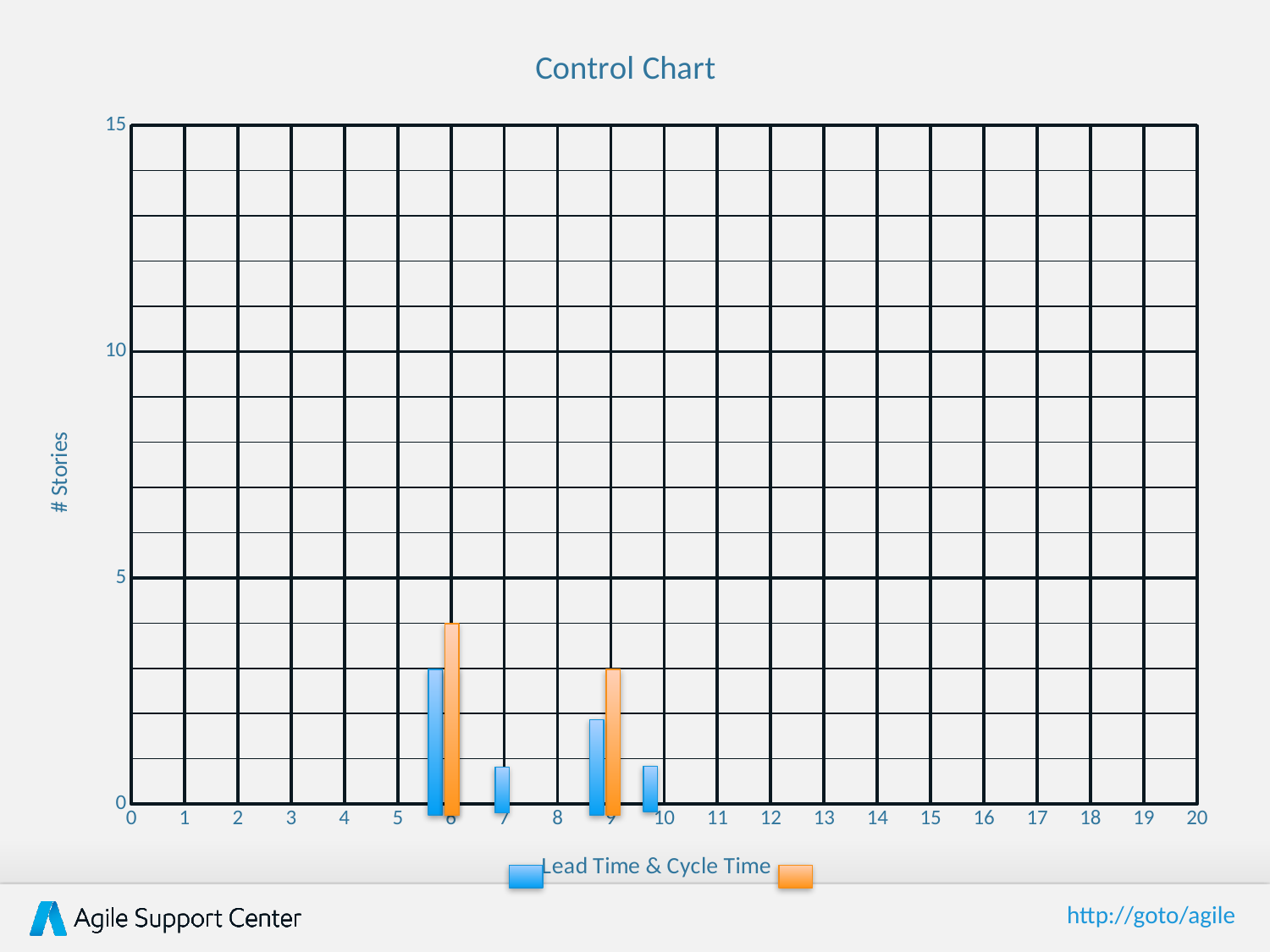

### Chart: Control Chart

| Category | Lead Time |
|---|---|